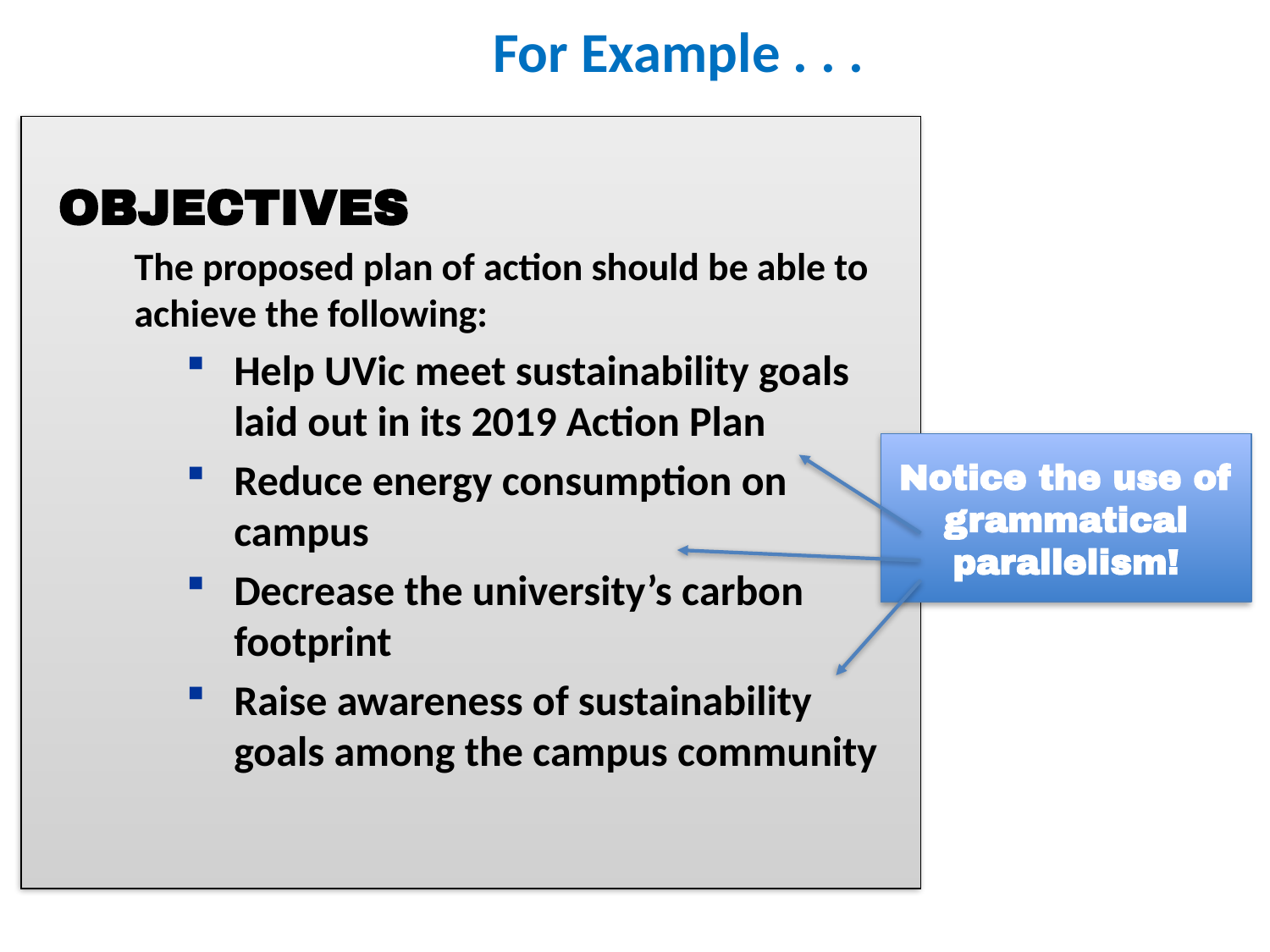

# For Example . . .

OBJECTIVES
The proposed plan of action should be able to achieve the following:
Help UVic meet sustainability goals laid out in its 2019 Action Plan
Reduce energy consumption on campus
Decrease the university’s carbon footprint
Raise awareness of sustainability goals among the campus community

Notice the use of grammatical parallelism!